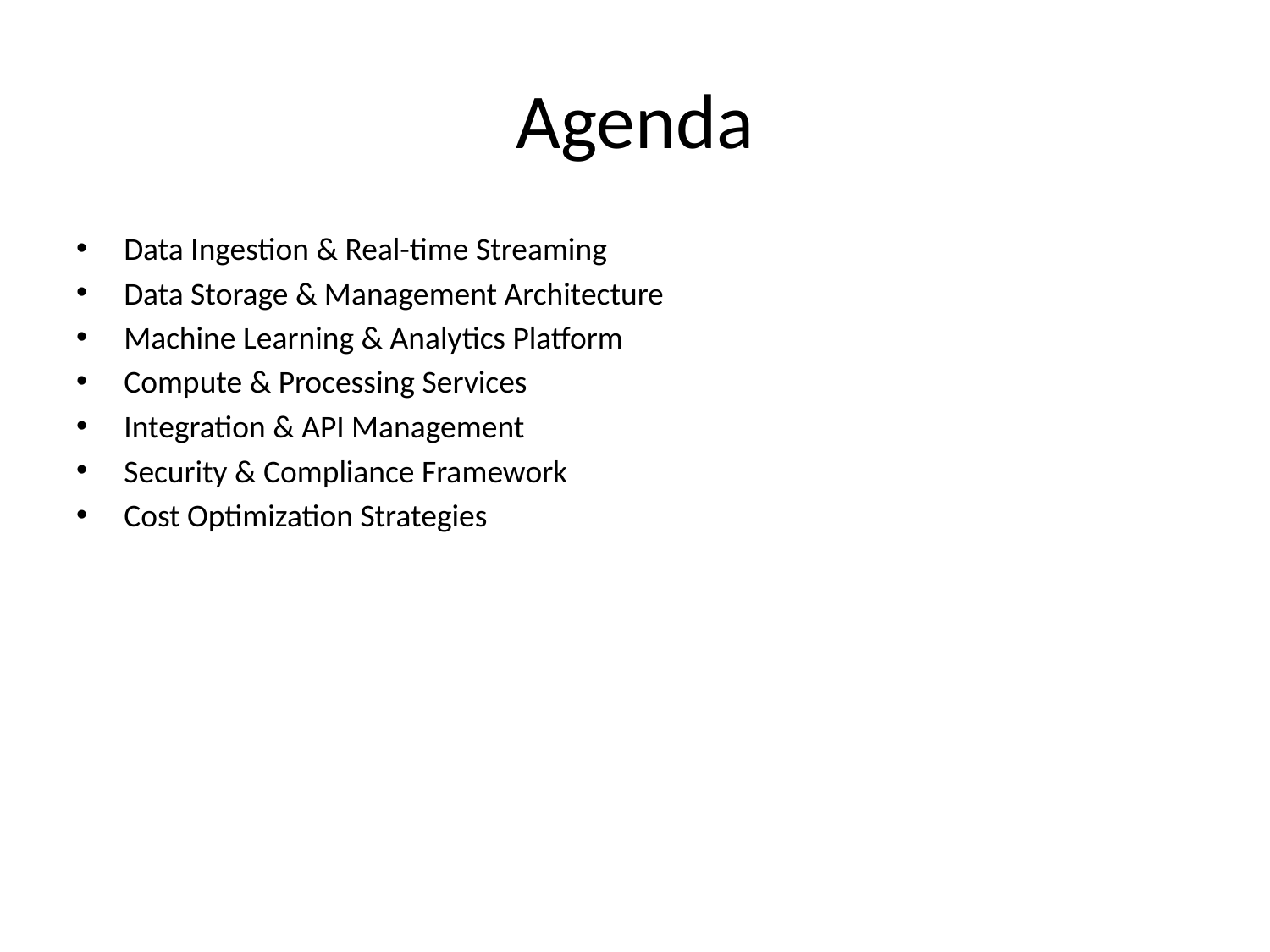

# Agenda
Data Ingestion & Real-time Streaming
Data Storage & Management Architecture
Machine Learning & Analytics Platform
Compute & Processing Services
Integration & API Management
Security & Compliance Framework
Cost Optimization Strategies